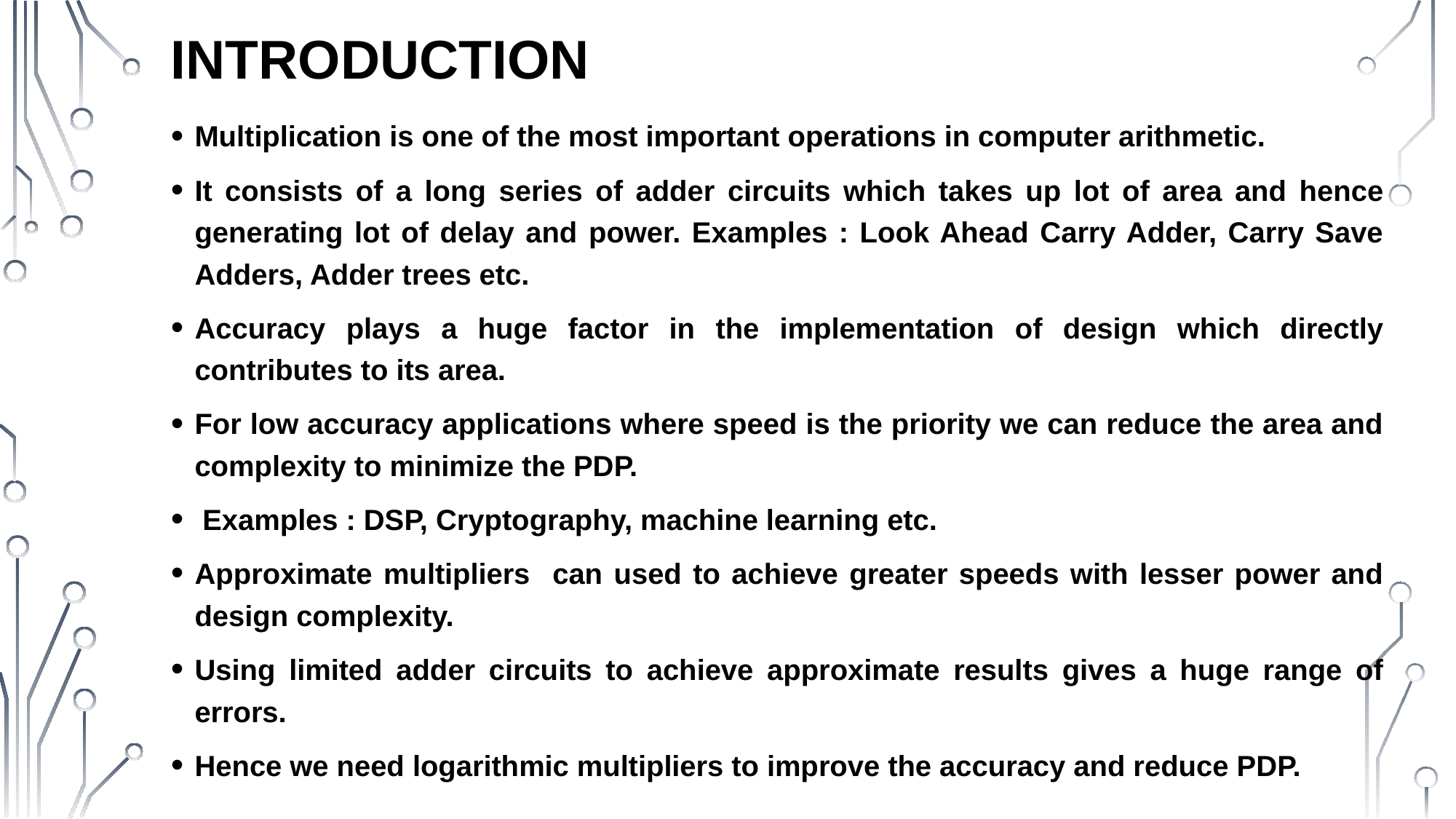

# INTRODUCTION
Multiplication is one of the most important operations in computer arithmetic.
It consists of a long series of adder circuits which takes up lot of area and hence generating lot of delay and power. Examples : Look Ahead Carry Adder, Carry Save Adders, Adder trees etc.
Accuracy plays a huge factor in the implementation of design which directly contributes to its area.
For low accuracy applications where speed is the priority we can reduce the area and complexity to minimize the PDP.
 Examples : DSP, Cryptography, machine learning etc.
Approximate multipliers  can used to achieve greater speeds with lesser power and design complexity.
Using limited adder circuits to achieve approximate results gives a huge range of errors.
Hence we need logarithmic multipliers to improve the accuracy and reduce PDP.